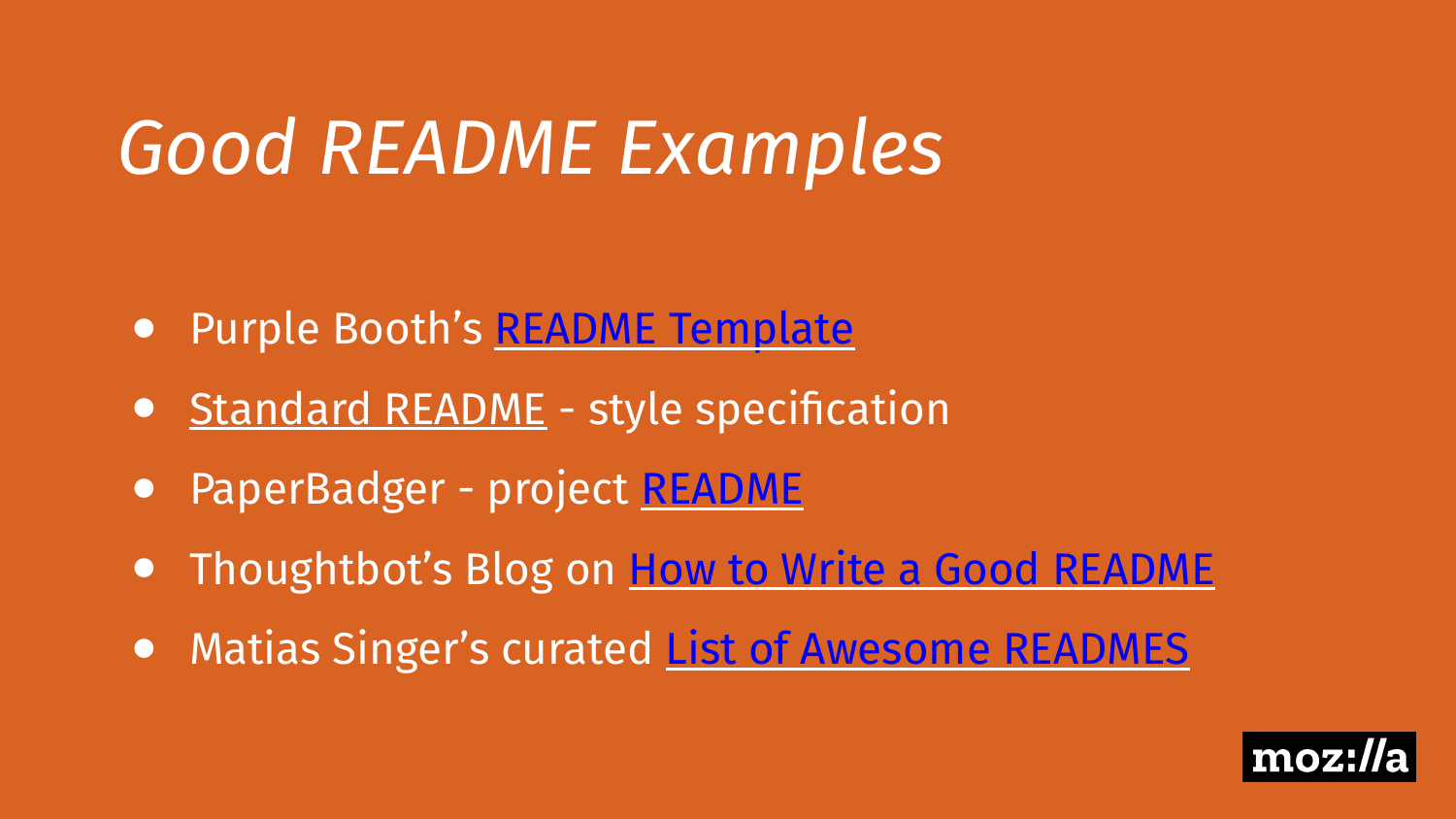

Good README Examples

Purple Booth’s README Template
Standard README - style specification
PaperBadger - project README
Thoughtbot’s Blog on How to Write a Good README
Matias Singer’s curated List of Awesome READMES